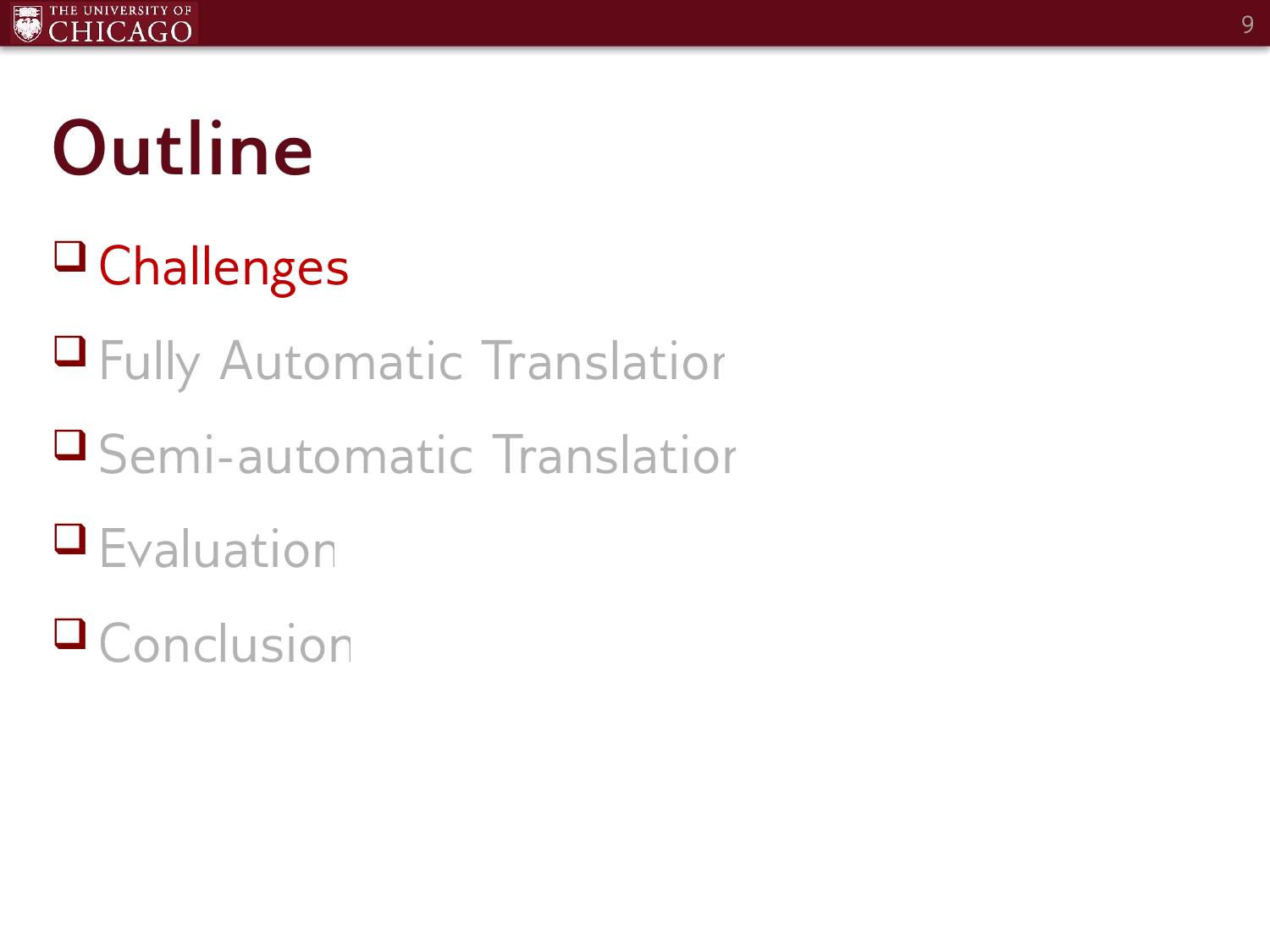

9
# Outline
Challenges
Fully Automatic Translation
Semi-automatic Translation
Evaluation
Conclusion